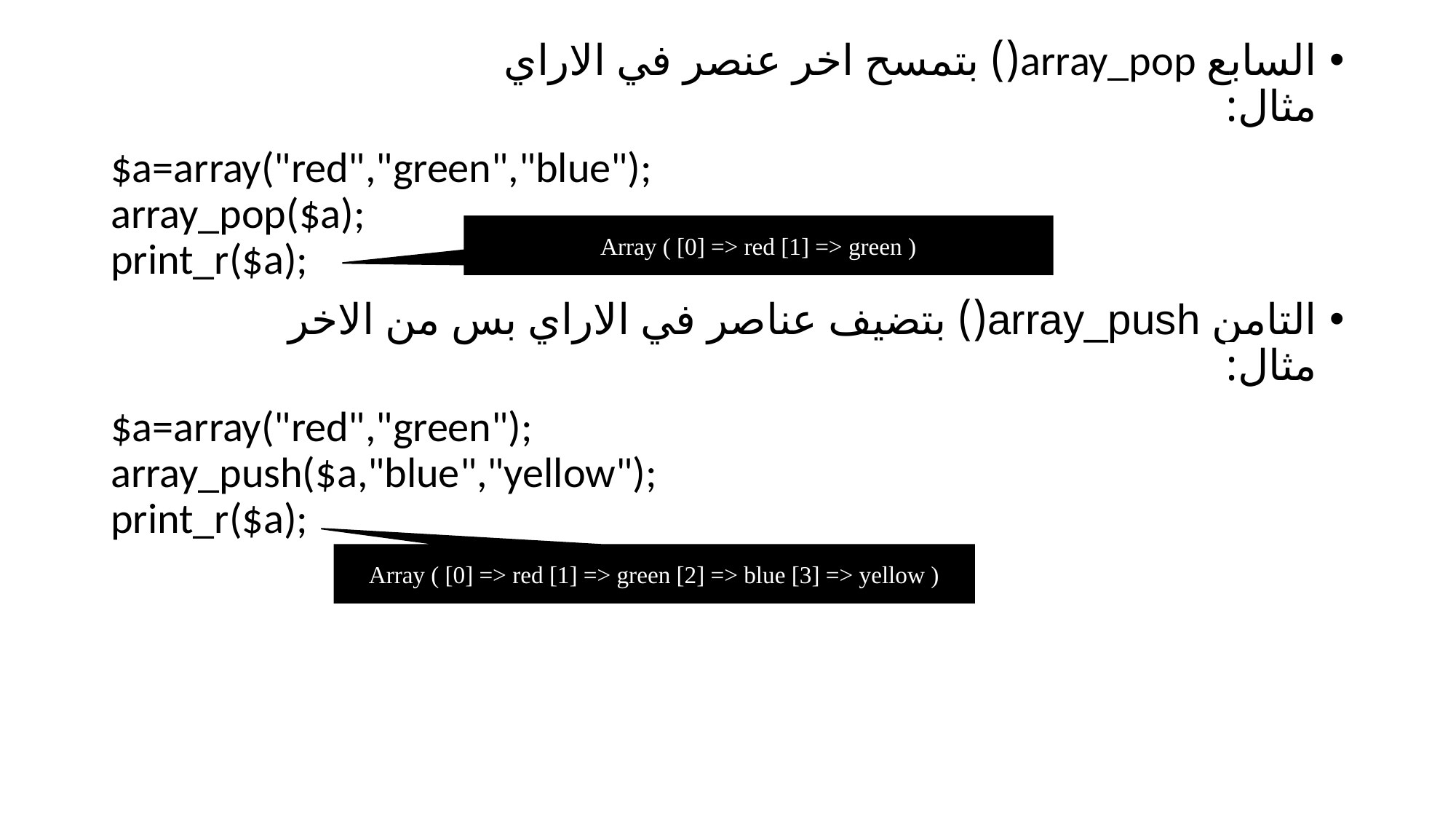

السابع array_pop() بتمسح اخر عنصر في الاراي
مثال:
$a=array("red","green","blue");
array_pop($a);
print_r($a);
التامن array_push() بتضيف عناصر في الاراي بس من الاخر
مثال:
$a=array("red","green");
array_push($a,"blue","yellow");
print_r($a);
Array ( [0] => red [1] => green )
Array ( [0] => red [1] => green [2] => blue [3] => yellow )